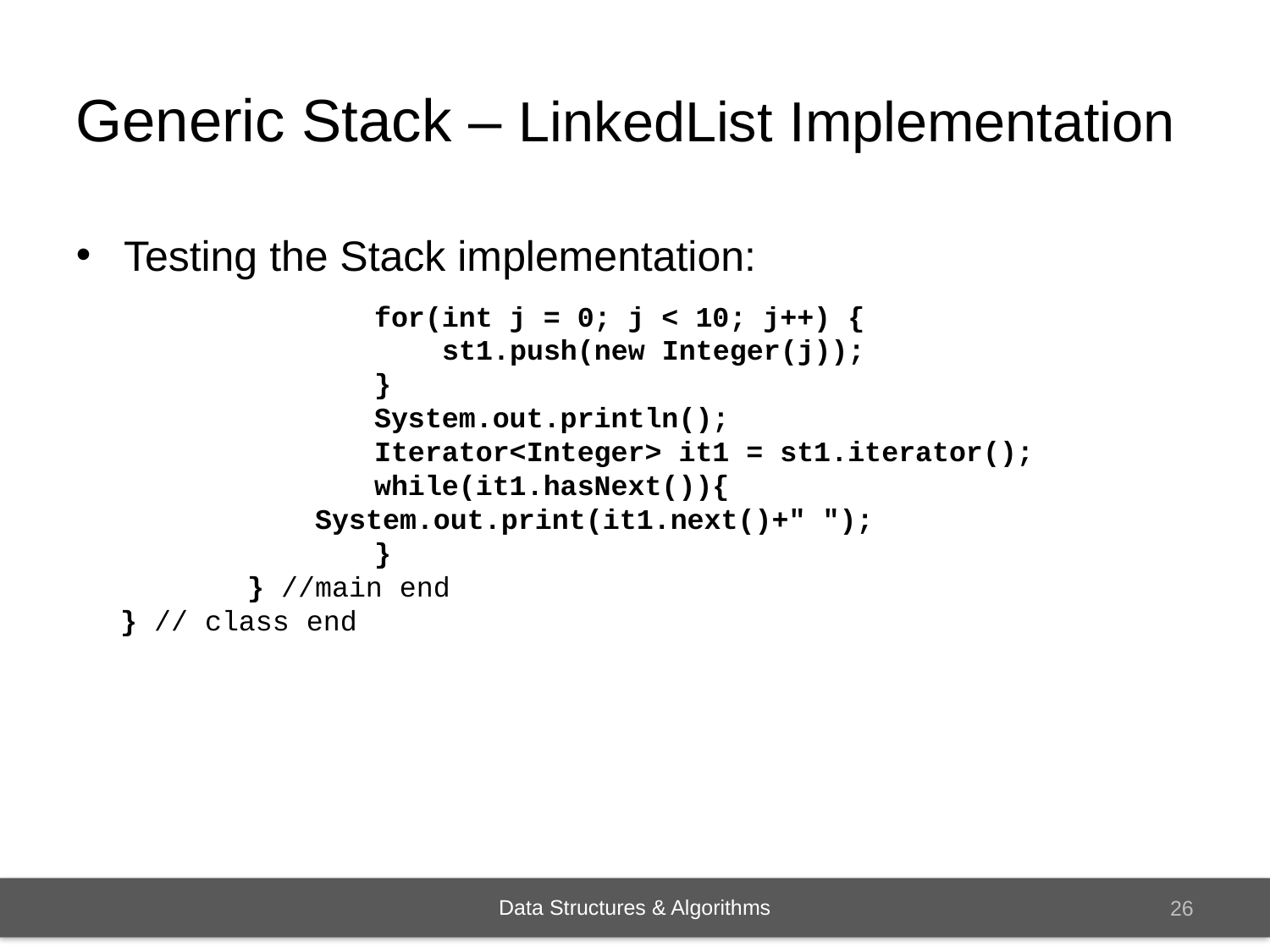

Generic Stack – LinkedList Implementation
Testing the Stack implementation:
		for(int j = 0; j < 10; j++) {
		    st1.push(new Integer(j));
		}
		System.out.println();
		Iterator<Integer> it1 = st1.iterator();
		while(it1.hasNext()){
      	    System.out.print(it1.next()+" ");
		}
	} //main end
} // class end
26